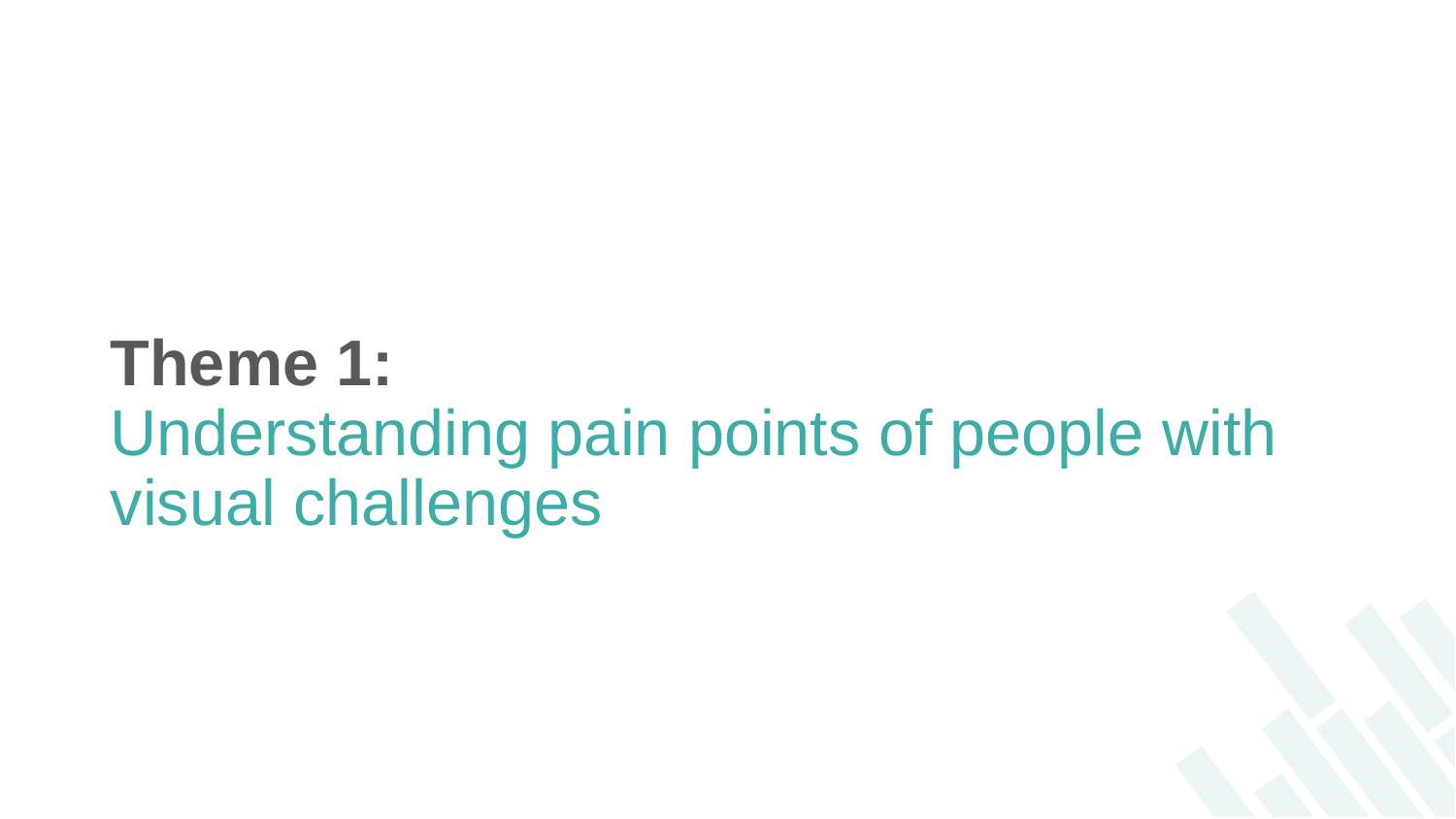

# Theme 1:
Understanding pain points of people with visual challenges